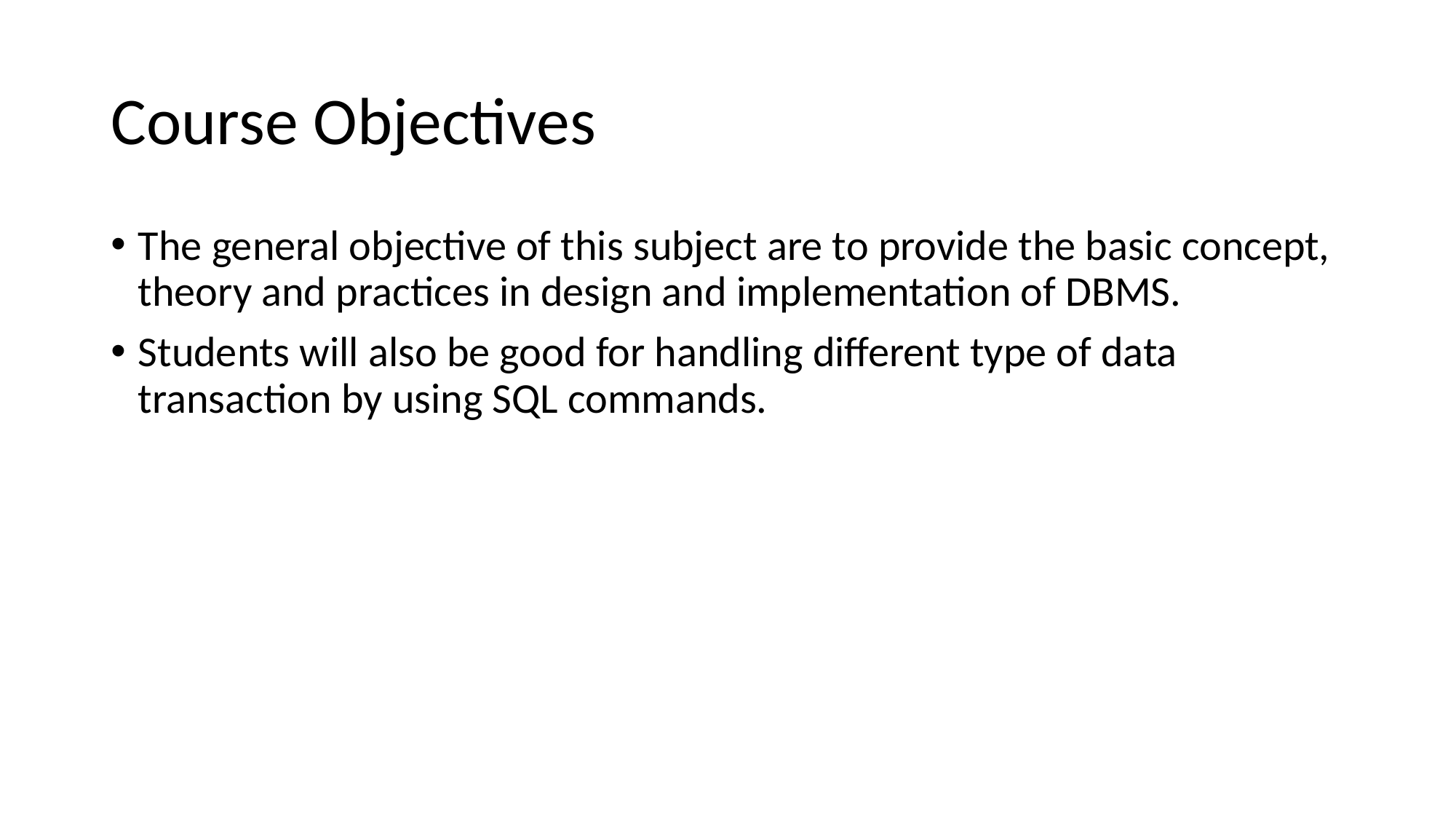

# Course Objectives
The general objective of this subject are to provide the basic concept, theory and practices in design and implementation of DBMS.
Students will also be good for handling different type of data transaction by using SQL commands.